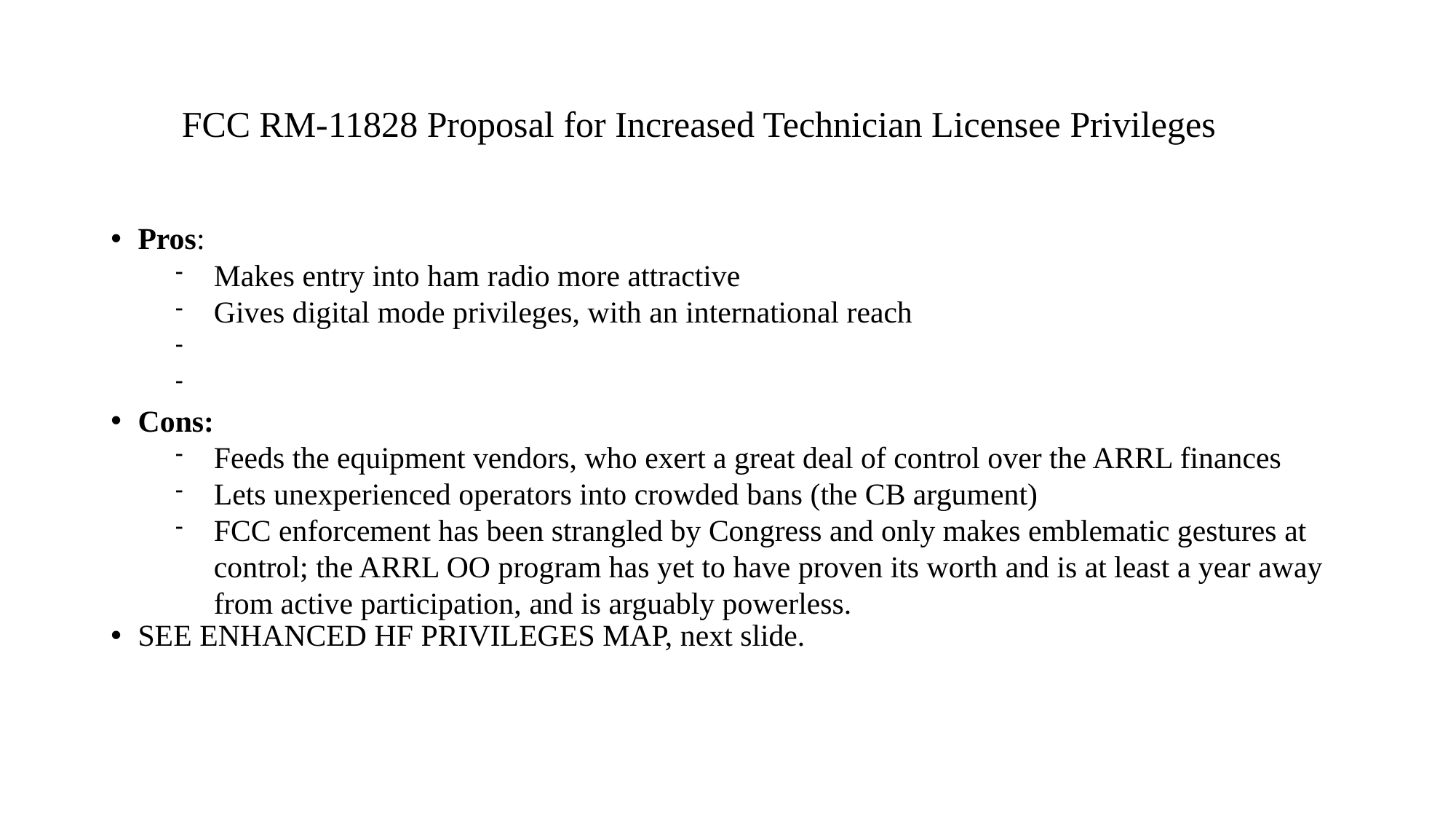

FCC RM-11828 Proposal for Increased Technician Licensee Privileges
Pros:
Makes entry into ham radio more attractive
Gives digital mode privileges, with an international reach

Cons:
Feeds the equipment vendors, who exert a great deal of control over the ARRL finances
Lets unexperienced operators into crowded bans (the CB argument)
FCC enforcement has been strangled by Congress and only makes emblematic gestures at control; the ARRL OO program has yet to have proven its worth and is at least a year away from active participation, and is arguably powerless.
SEE ENHANCED HF PRIVILEGES MAP, next slide.